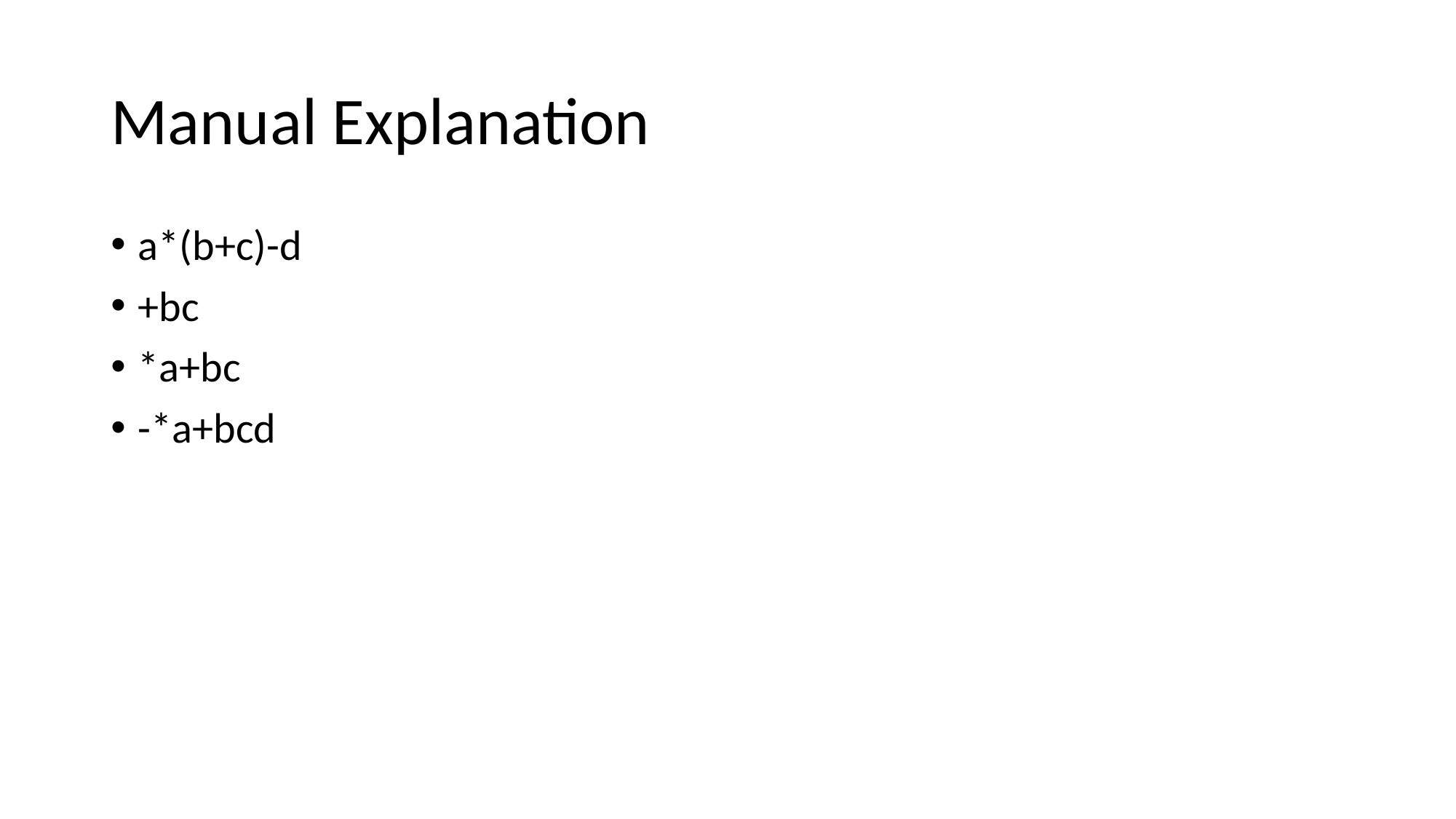

# Manual Explanation
a*(b+c)-d
+bc
*a+bc
-*a+bcd